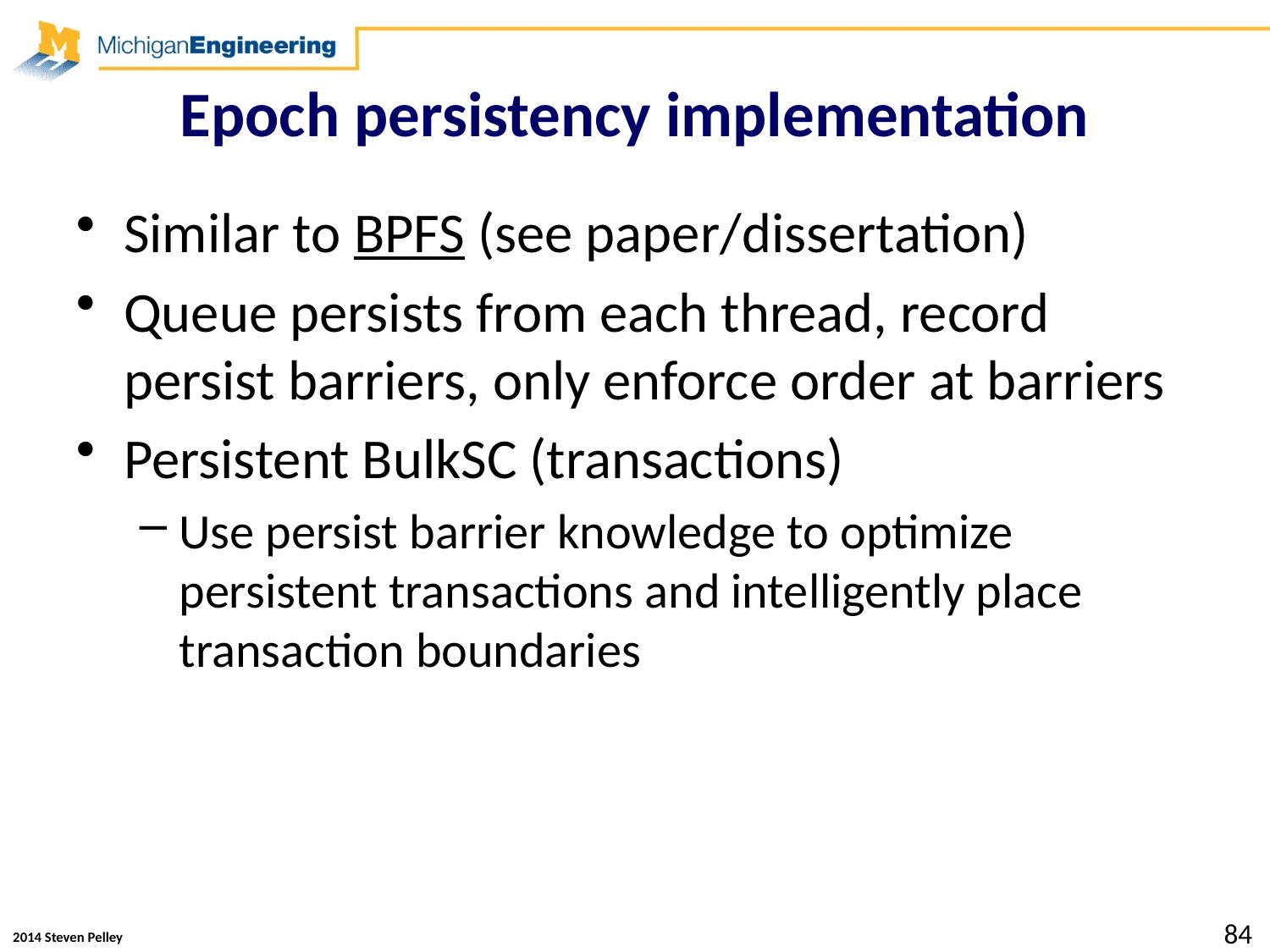

# Epoch persistency implementation
Similar to BPFS (see paper/dissertation)
Queue persists from each thread, record persist barriers, only enforce order at barriers
Persistent BulkSC (transactions)
Use persist barrier knowledge to optimize persistent transactions and intelligently place transaction boundaries
84